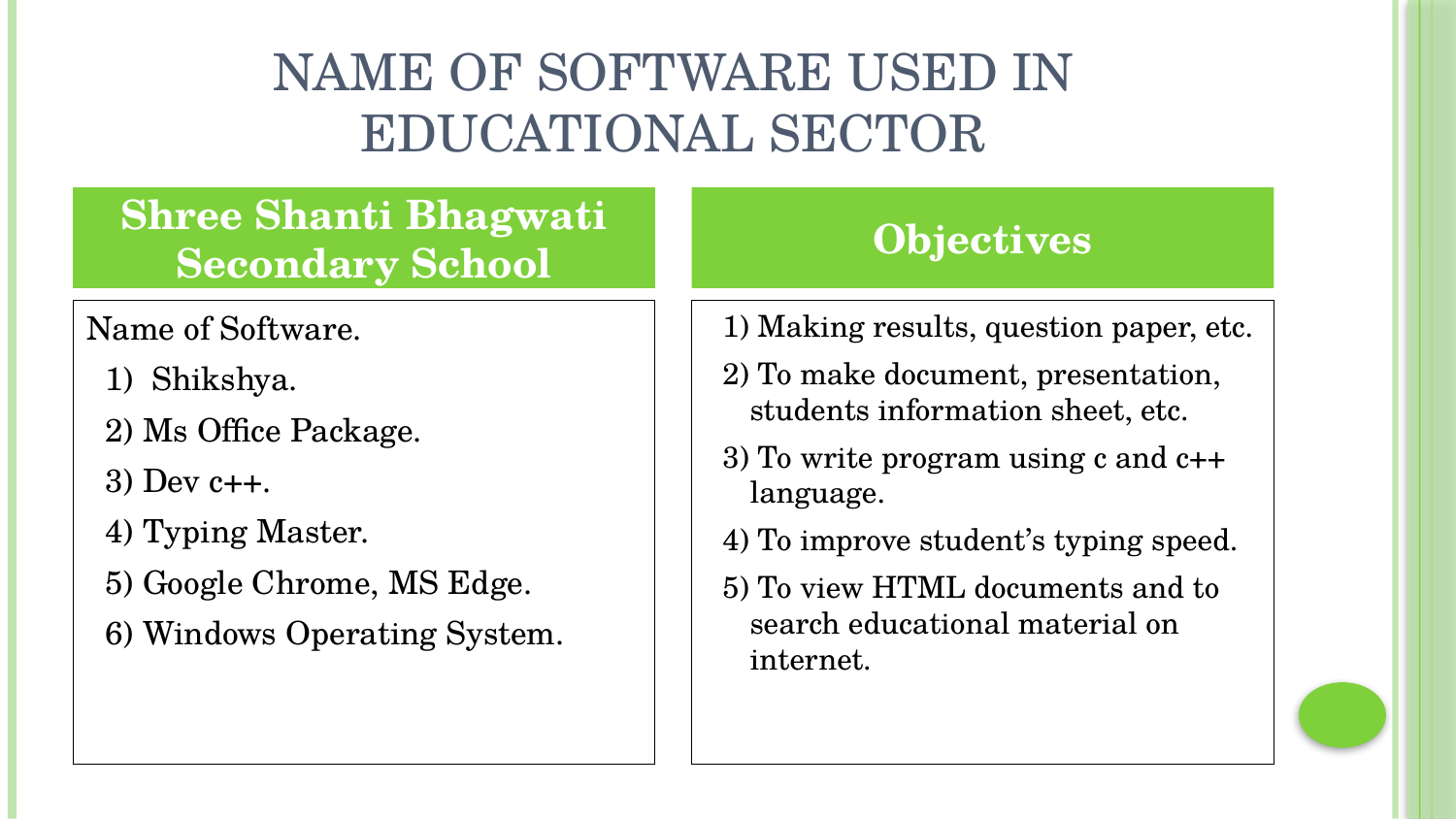

# Name of software used in educational sector
Shree Shanti Bhagwati Secondary School
Objectives
Name of Software.
  1)  Shikshya.
  2) Ms Office Package.
  3) Dev c++.
  4) Typing Master.
  5) Google Chrome, MS Edge.
  6) Windows Operating System.
  1) Making results, question paper, etc.
  2) To make document, presentation, students information sheet, etc.
  3) To write program using c and c++ language.
  4) To improve student’s typing speed.
  5) To view HTML documents and to search educational material on internet.